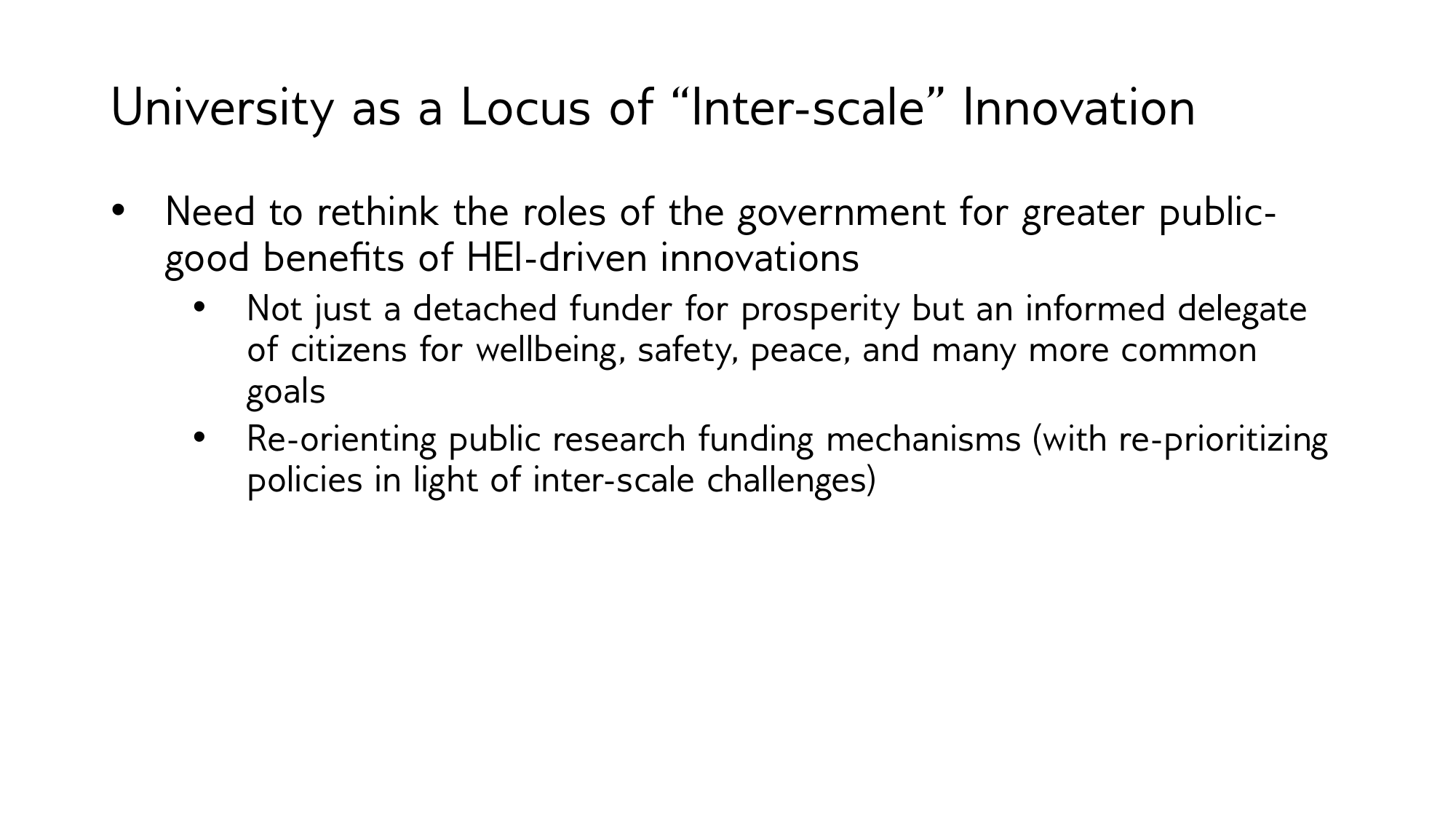

# University as a Locus of “Inter-scale” Innovation
Need to rethink the roles of the government for greater public-good benefits of HEI-driven innovations
Not just a detached funder for prosperity but an informed delegate of citizens for wellbeing, safety, peace, and many more common goals
Re-orienting public research funding mechanisms (with re-prioritizing policies in light of inter-scale challenges)